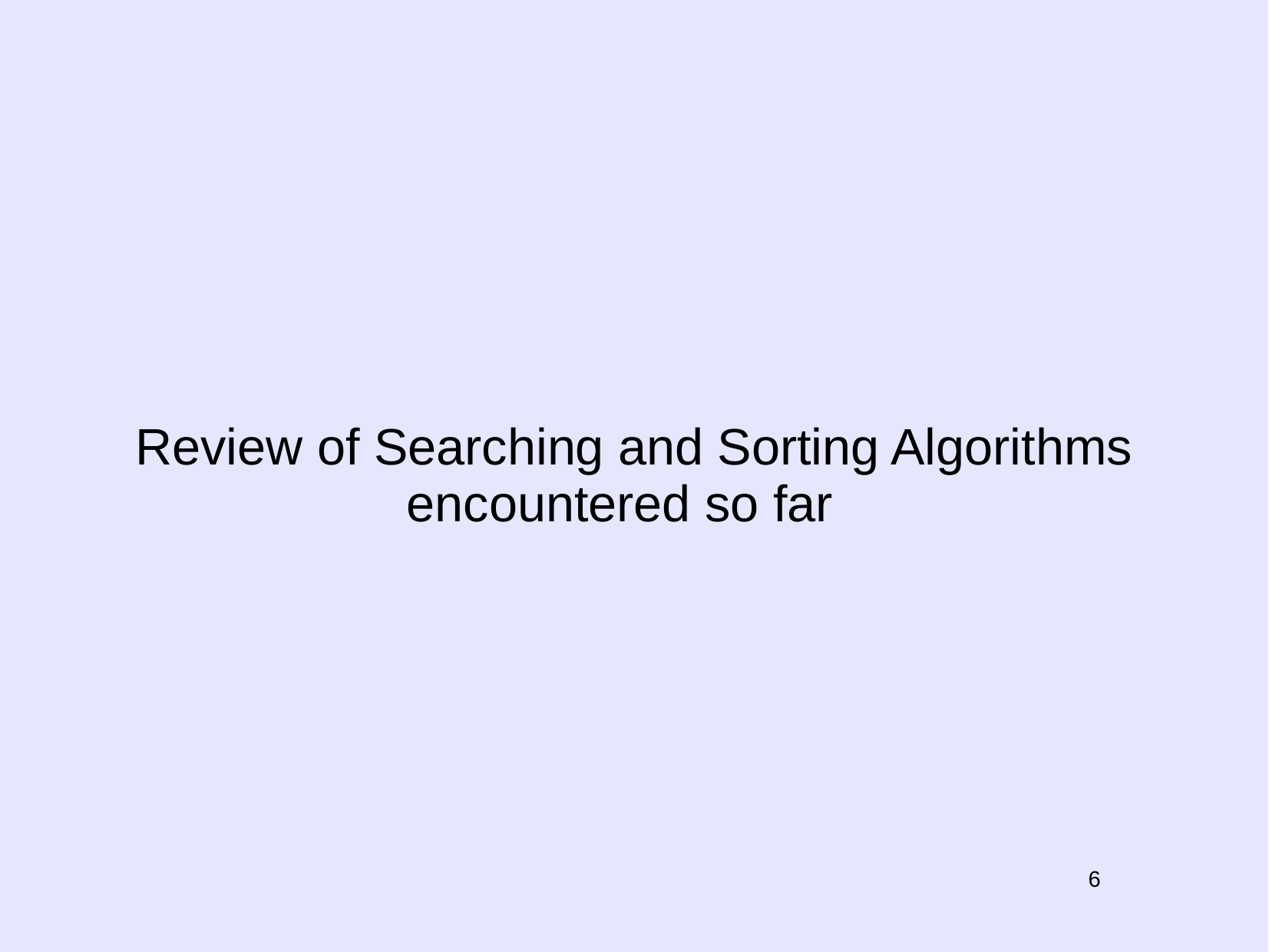

Review of Searching and Sorting Algorithms encountered so far
6